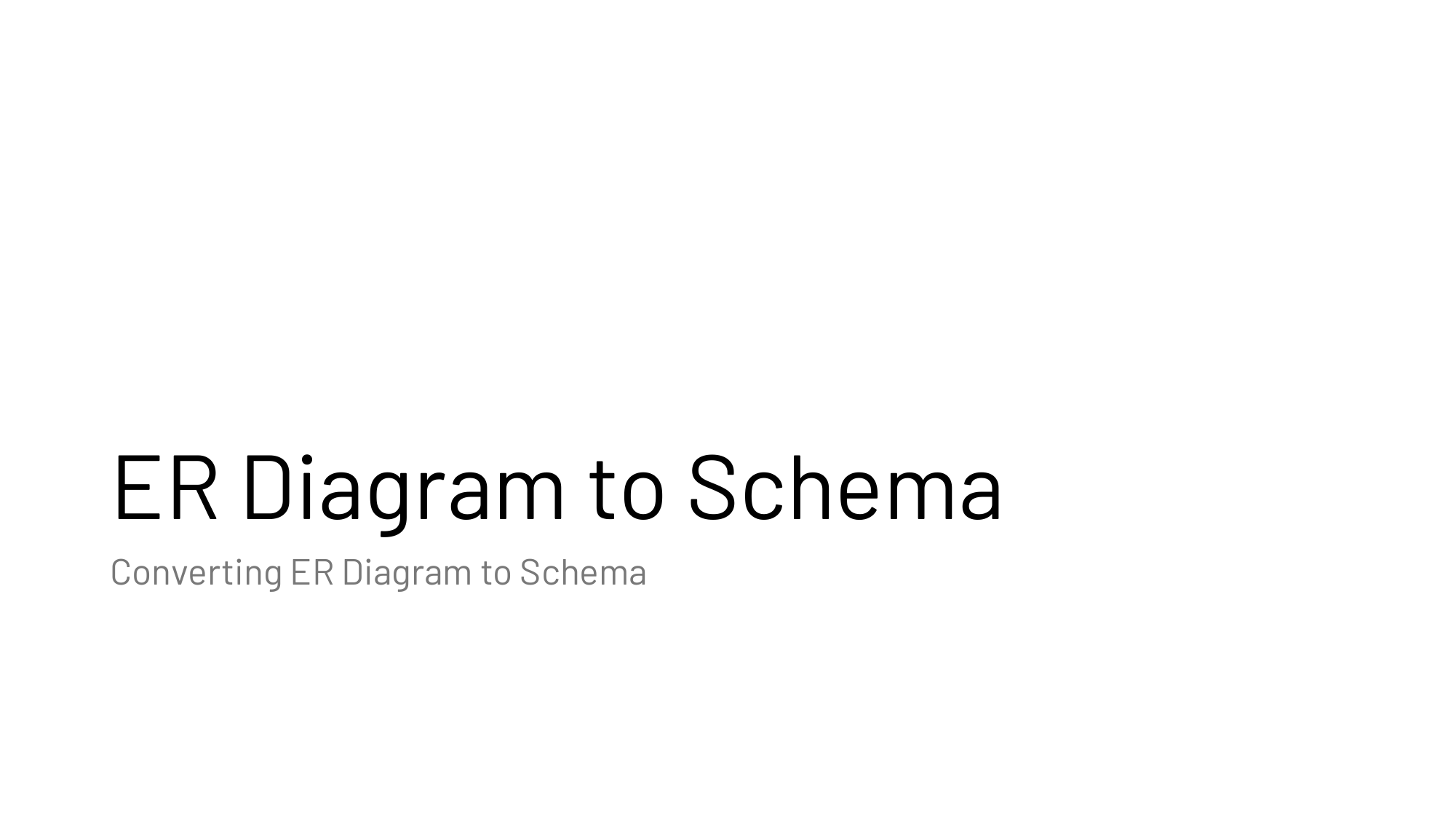

# ER Diagram to Schema
Converting ER Diagram to Schema